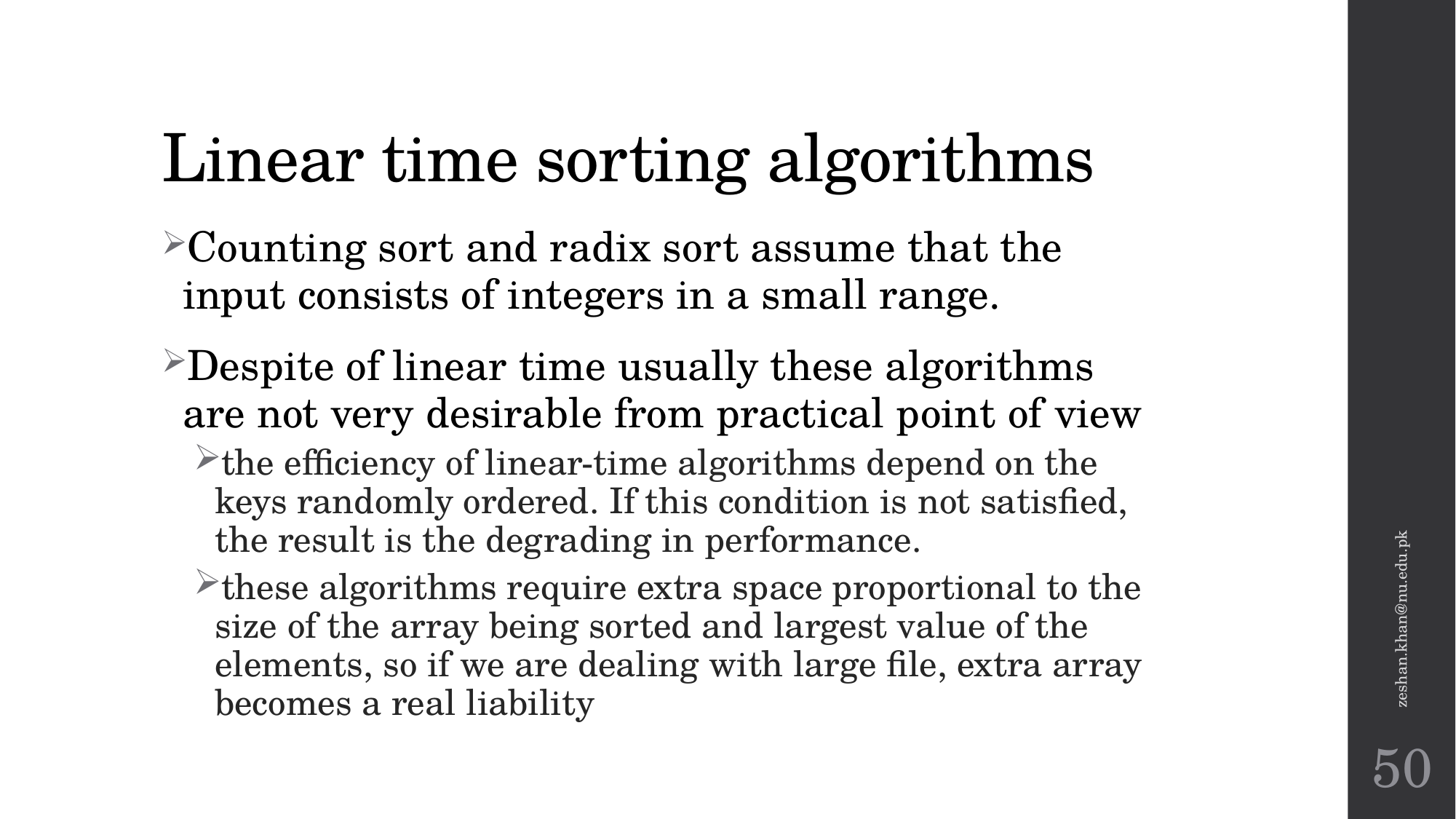

# Linear time sorting algorithms
Counting sort and radix sort assume that the input consists of integers in a small range.
Despite of linear time usually these algorithms are not very desirable from practical point of view
the efficiency of linear-time algorithms depend on the keys randomly ordered. If this condition is not satisfied, the result is the degrading in performance.
these algorithms require extra space proportional to the size of the array being sorted and largest value of the elements, so if we are dealing with large file, extra array becomes a real liability
zeshan.khan@nu.edu.pk
50